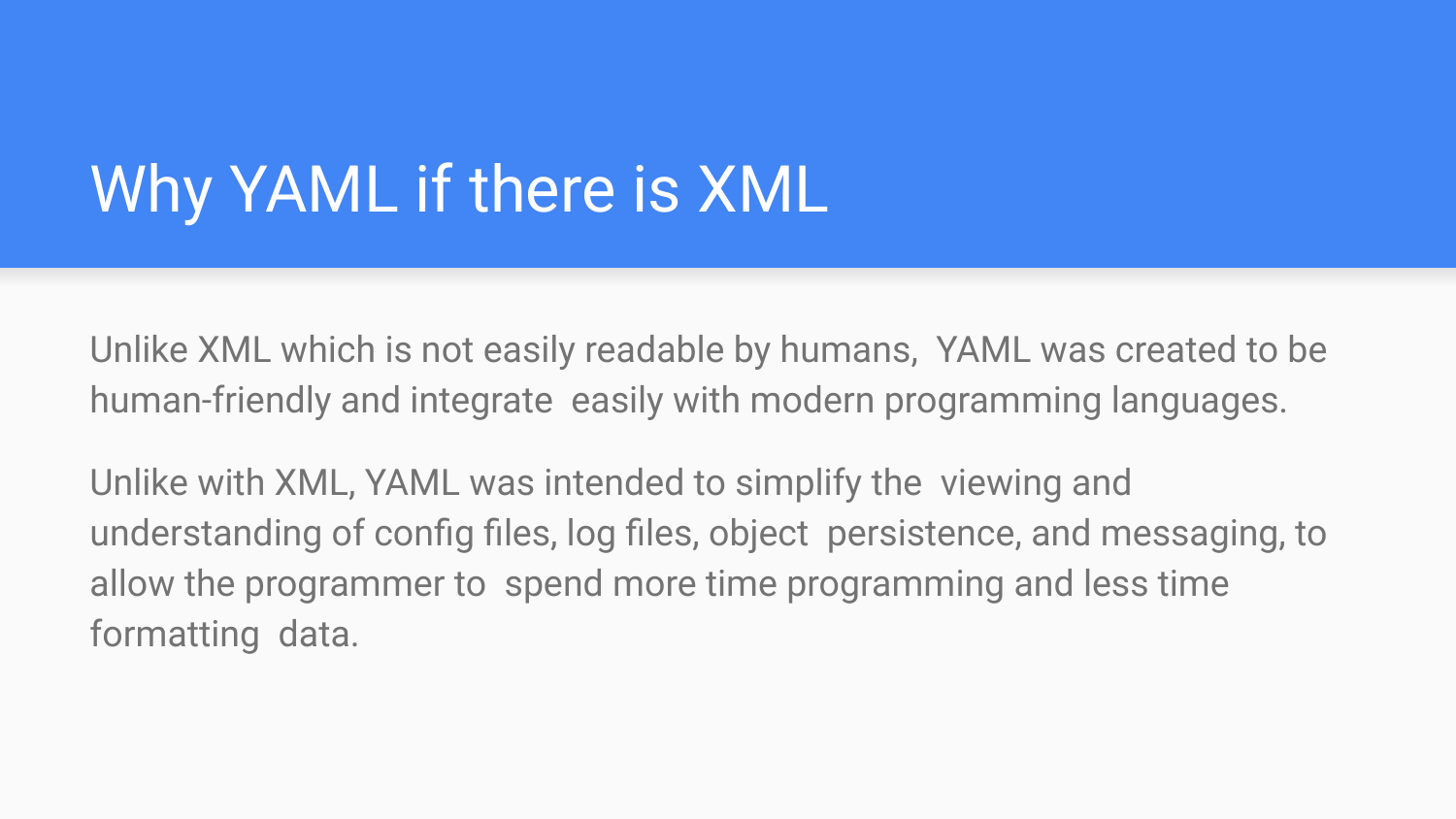

# Why YAML if there is XML
Unlike XML which is not easily readable by humans,  YAML was created to be human-friendly and integrate  easily with modern programming languages.
Unlike with XML, YAML was intended to simplify the  viewing and understanding of config files, log files, object  persistence, and messaging, to allow the programmer to  spend more time programming and less time formatting  data.